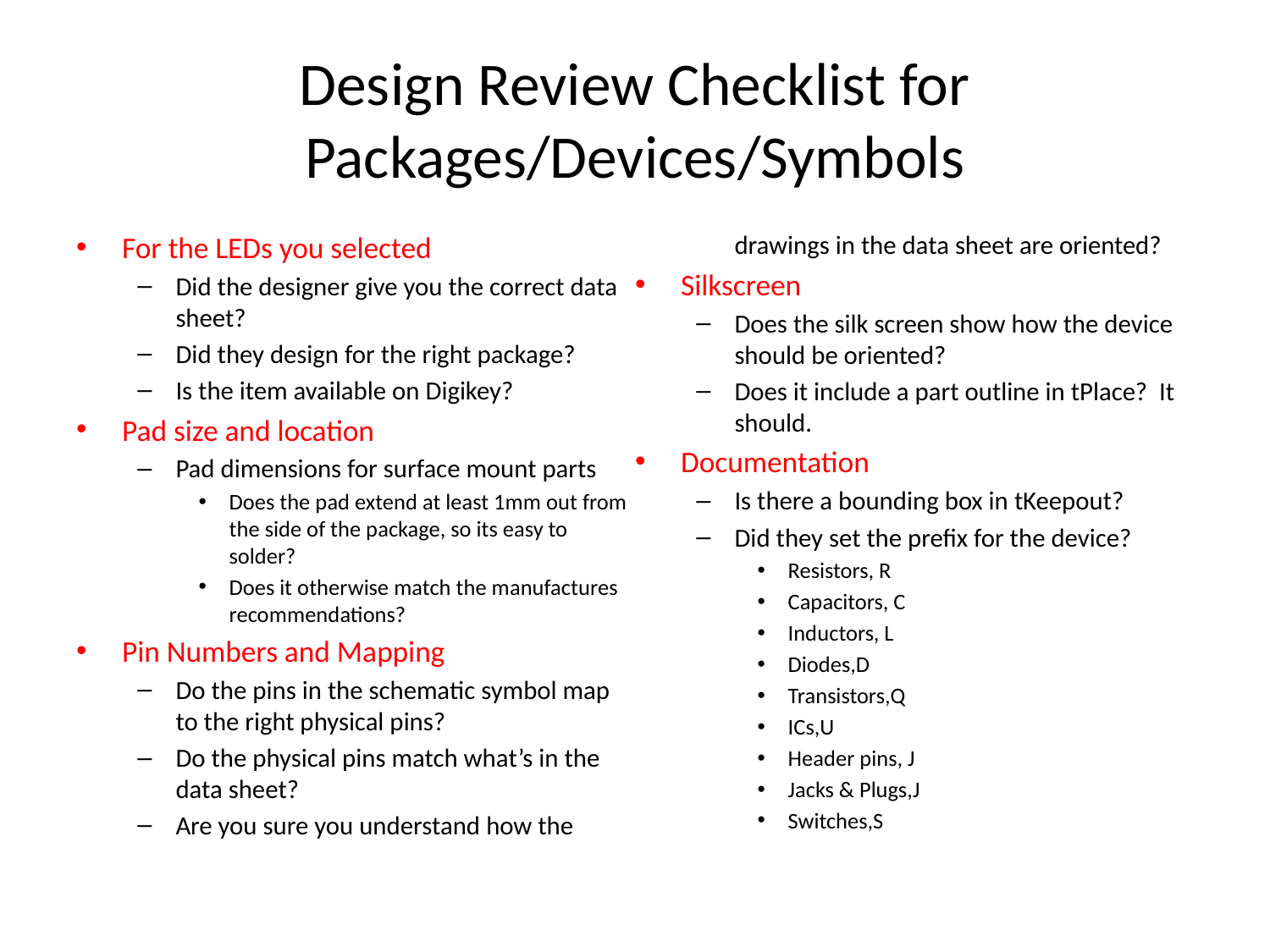

# Design Review Checklist for Packages/Devices/Symbols
For the LEDs you selected
Did the designer give you the correct data sheet?
Did they design for the right package?
Is the item available on Digikey?
Pad size and location
Pad dimensions for surface mount parts
Does the pad extend at least 1mm out from the side of the package, so its easy to solder?
Does it otherwise match the manufactures recommendations?
Pin Numbers and Mapping
Do the pins in the schematic symbol map to the right physical pins?
Do the physical pins match what’s in the data sheet?
Are you sure you understand how the drawings in the data sheet are oriented?
Silkscreen
Does the silk screen show how the device should be oriented?
Does it include a part outline in tPlace?  It should.
Documentation
Is there a bounding box in tKeepout?
Did they set the prefix for the device?
Resistors, R
Capacitors, C
Inductors, L
Diodes,D
Transistors,Q
ICs,U
Header pins, J
Jacks & Plugs,J
Switches,S